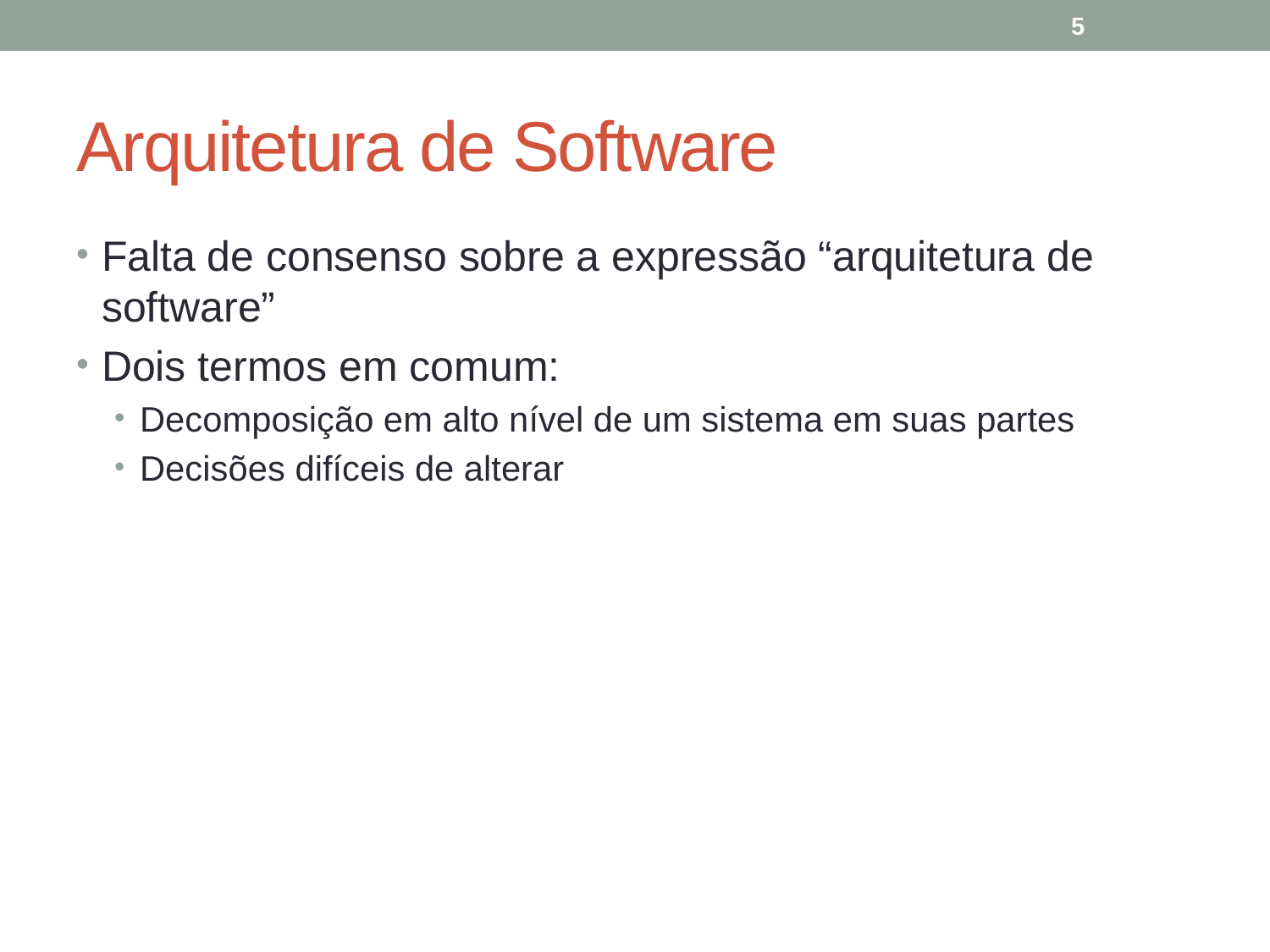

5
# Arquitetura de Software
Falta de consenso sobre a expressão “arquitetura de software”
Dois termos em comum:
Decomposição em alto nível de um sistema em suas partes
Decisões difíceis de alterar